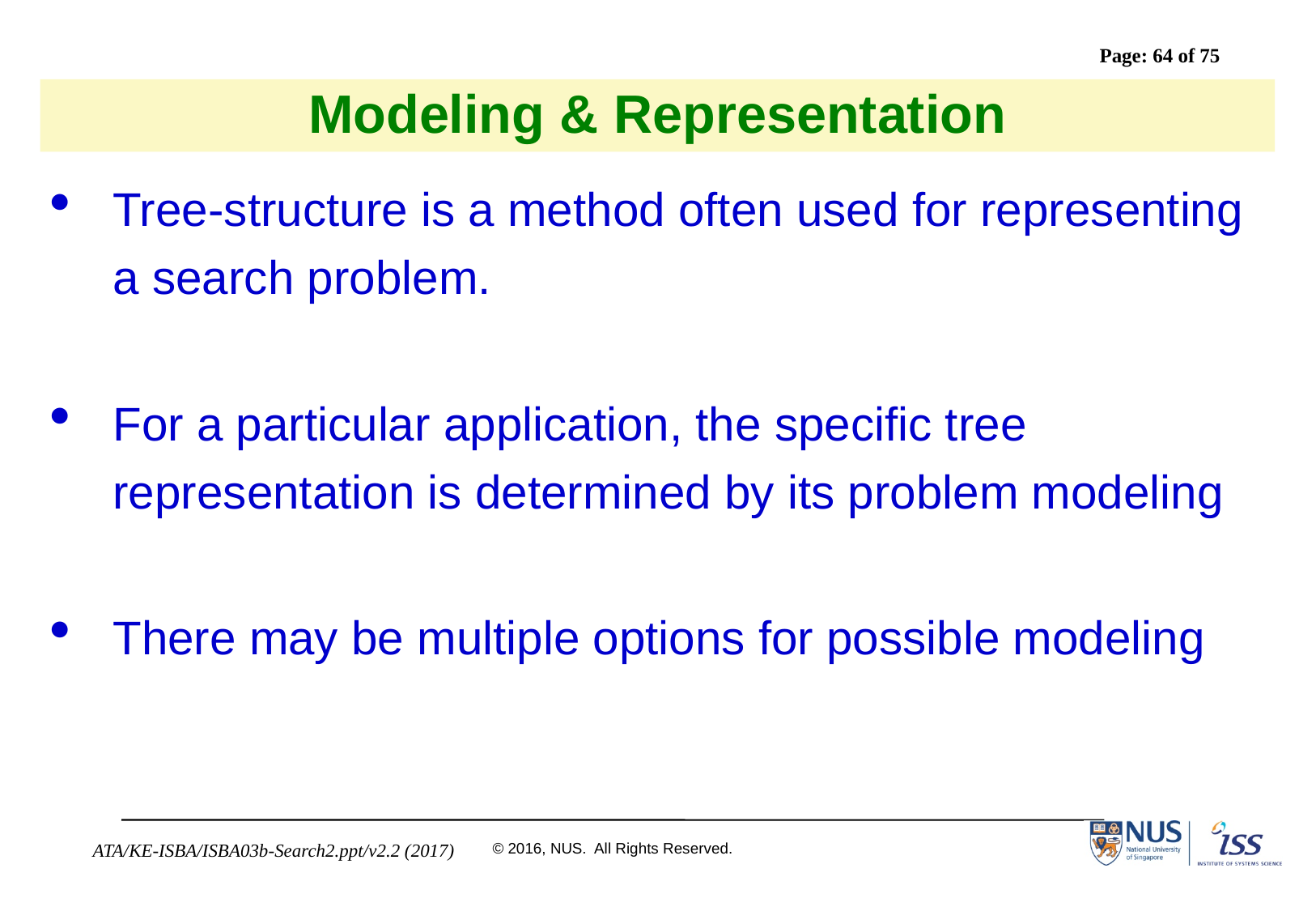

# Modeling & Representation
Tree-structure is a method often used for representing a search problem.

For a particular application, the specific tree representation is determined by its problem modeling

There may be multiple options for possible modeling